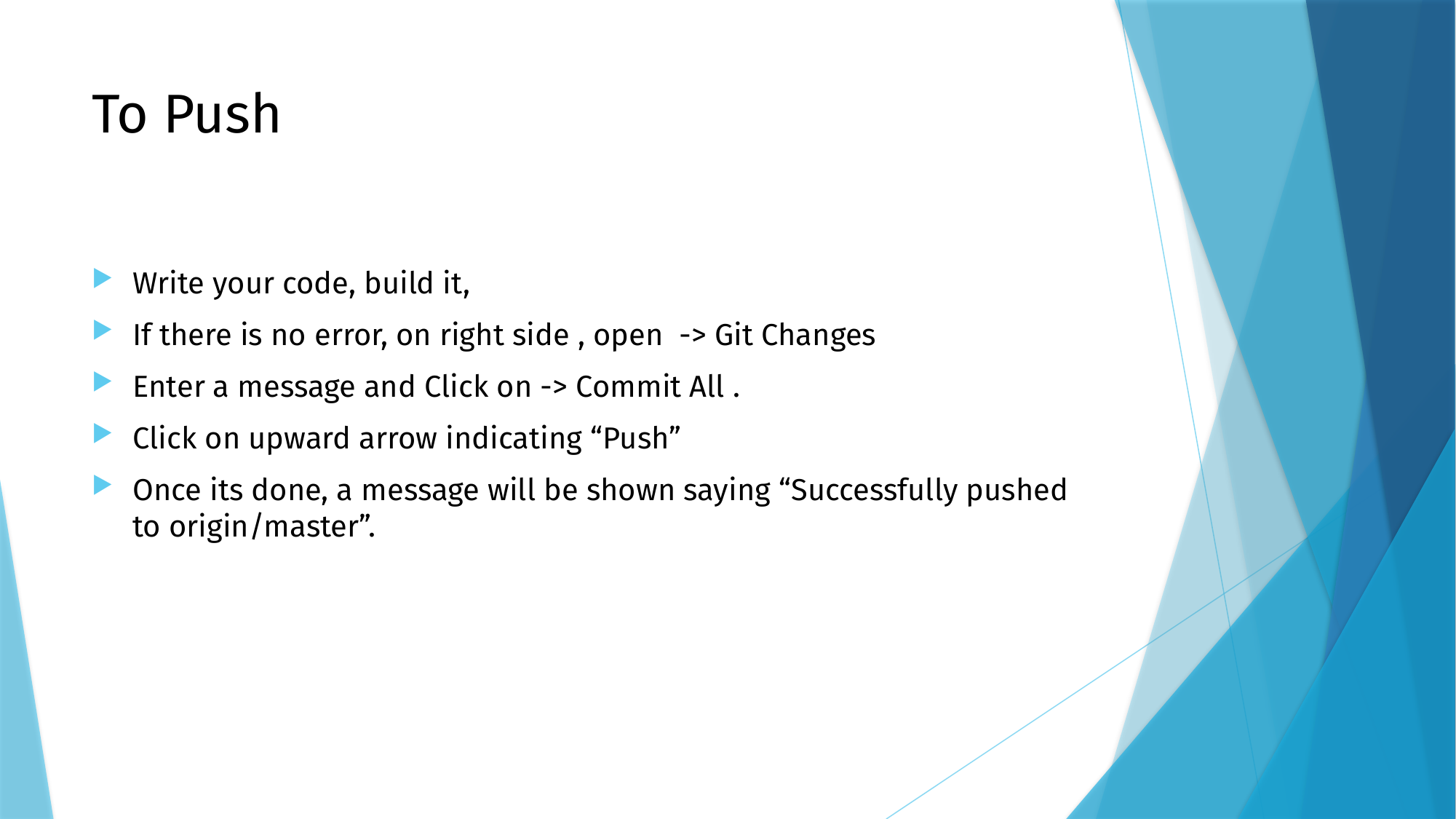

# To Push
Write your code, build it,
If there is no error, on right side , open  -> Git Changes
Enter a message and Click on -> Commit All .
Click on upward arrow indicating “Push”
Once its done, a message will be shown saying “Successfully pushed to origin/master”.